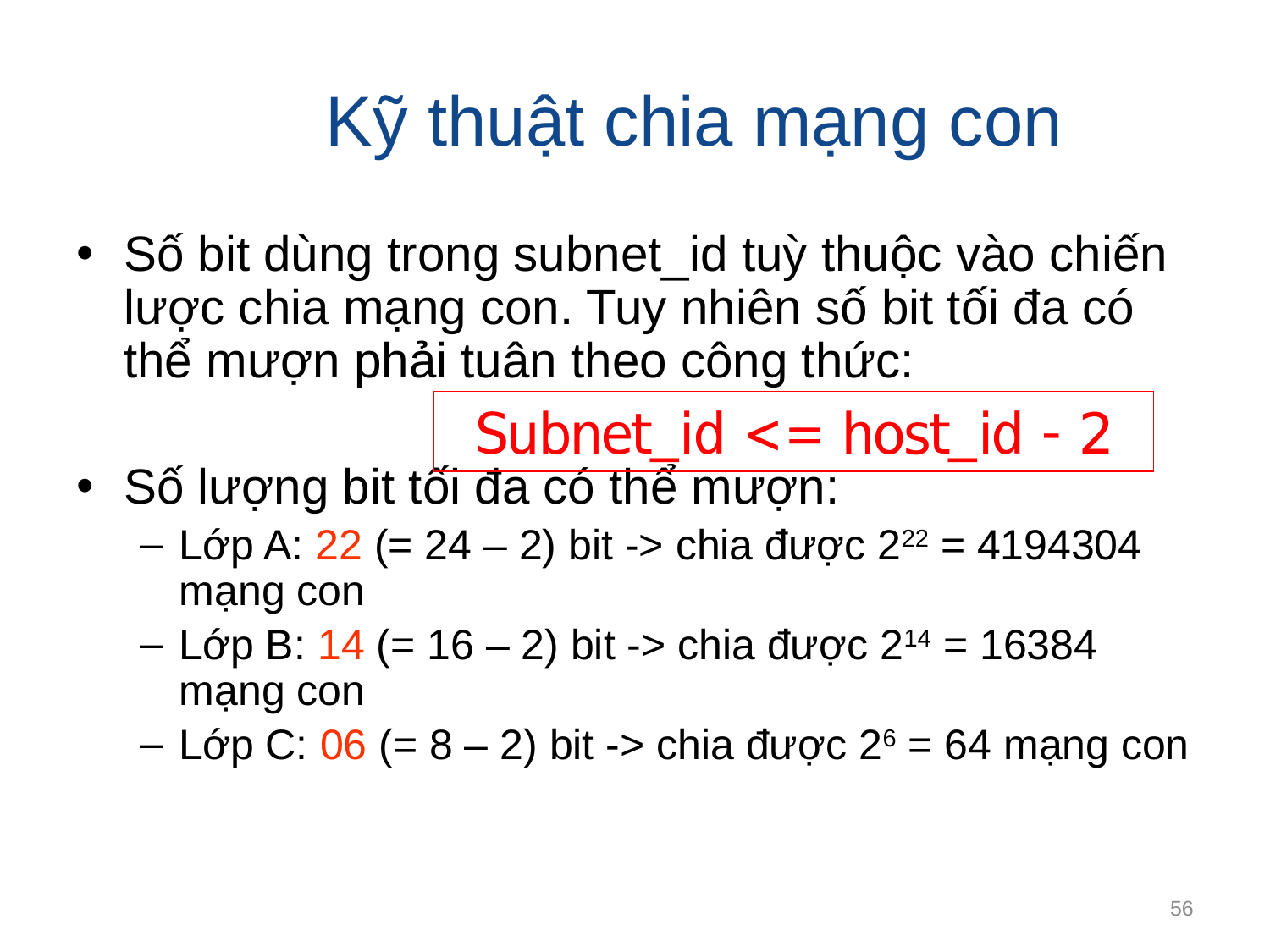

# Kỹ thuật chia mạng con
Số bit dùng trong subnet_id tuỳ thuộc vào chiến lược chia mạng con. Tuy nhiên số bit tối đa có thể mượn phải tuân theo công thức:

Số lượng bit tối đa có thể mượn:
Lớp A: 22 (= 24 – 2) bit -> chia được 222 = 4194304 mạng con
Lớp B: 14 (= 16 – 2) bit -> chia được 214 = 16384 mạng con
Lớp C: 06 (= 8 – 2) bit -> chia được 26 = 64 mạng con
Subnet_id <= host_id - 2
56